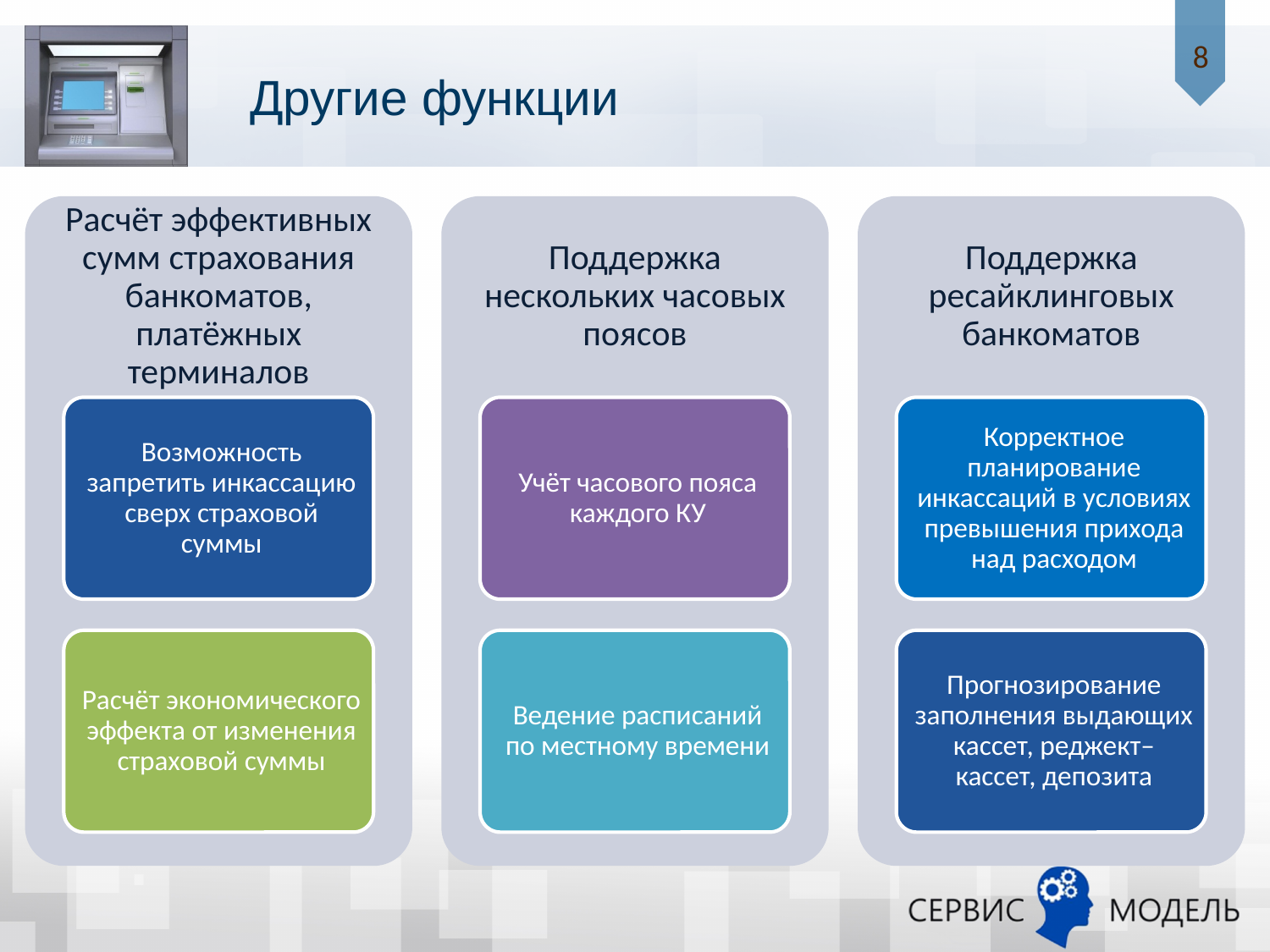

# Другие функции
8
Расчёт эффективных сумм страхования банкоматов, платёжных терминалов
Возможность запретить инкассацию сверх страховой суммы
Расчёт экономического эффекта от изменения страховой суммы
Поддержка нескольких часовых поясов
Учёт часового пояса каждого КУ
Ведение расписаний по местному времени
Поддержка ресайклинговых банкоматов
Корректное планирование инкассаций в условиях превышения прихода над расходом
Прогнозирование заполнения выдающих кассет, реджект–кассет, депозита